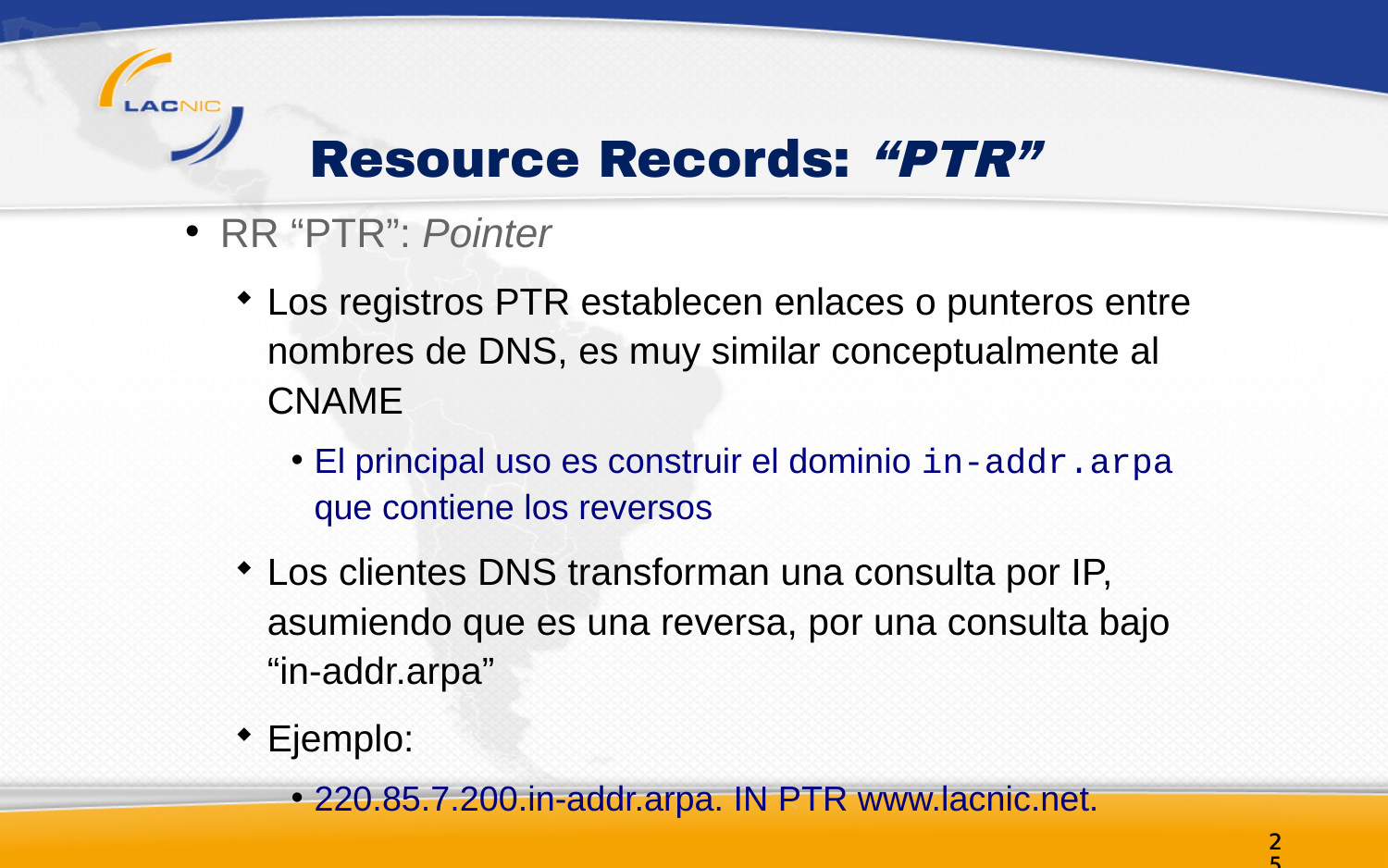

# Resource Records: “PTR”
RR “PTR”: Pointer
Los registros PTR establecen enlaces o punteros entre nombres de DNS, es muy similar conceptualmente al CNAME
El principal uso es construir el dominio in-addr.arpa que contiene los reversos
Los clientes DNS transforman una consulta por IP, asumiendo que es una reversa, por una consulta bajo “in-addr.arpa”
Ejemplo:
220.85.7.200.in-addr.arpa. IN PTR www.lacnic.net.

25